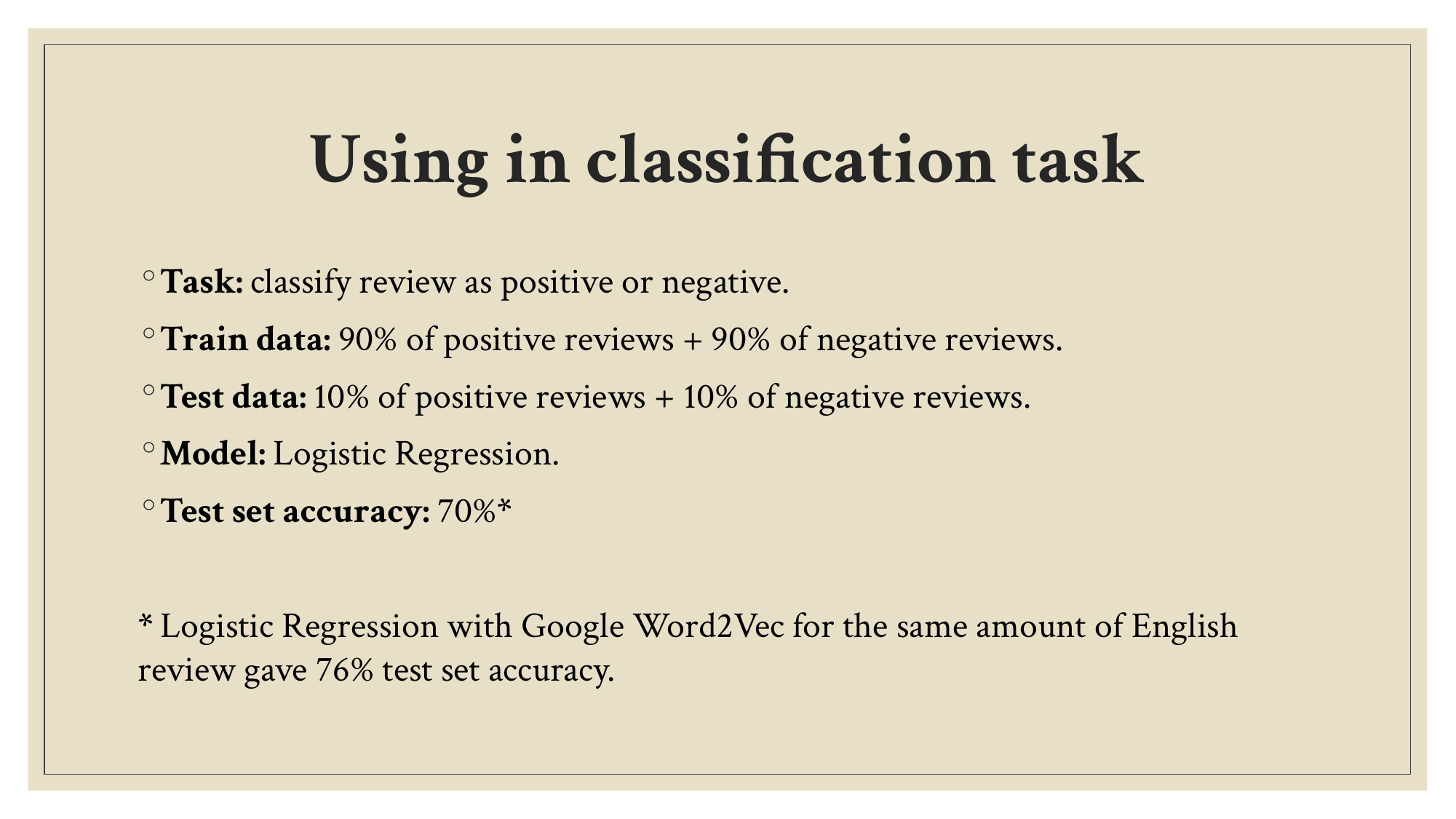

# Using in classification task
Task: classify review as positive or negative.
Train data: 90% of positive reviews + 90% of negative reviews.
Test data: 10% of positive reviews + 10% of negative reviews.
Model: Logistic Regression.
Test set accuracy: 70%*

* Logistic Regression with Google Word2Vec for the same amount of English review gave 76% test set accuracy.